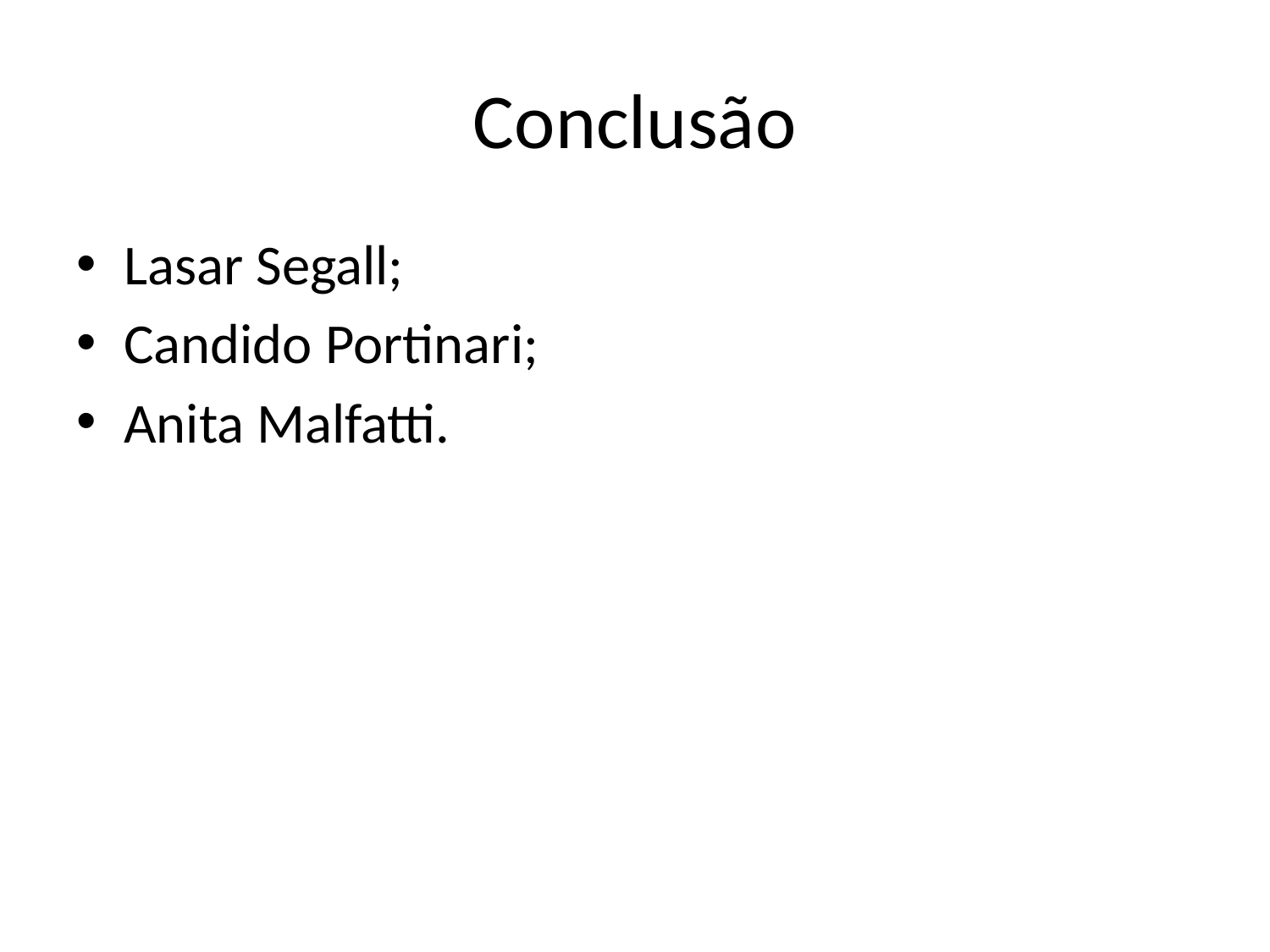

# Conclusão
Lasar Segall;
Candido Portinari;
Anita Malfatti.